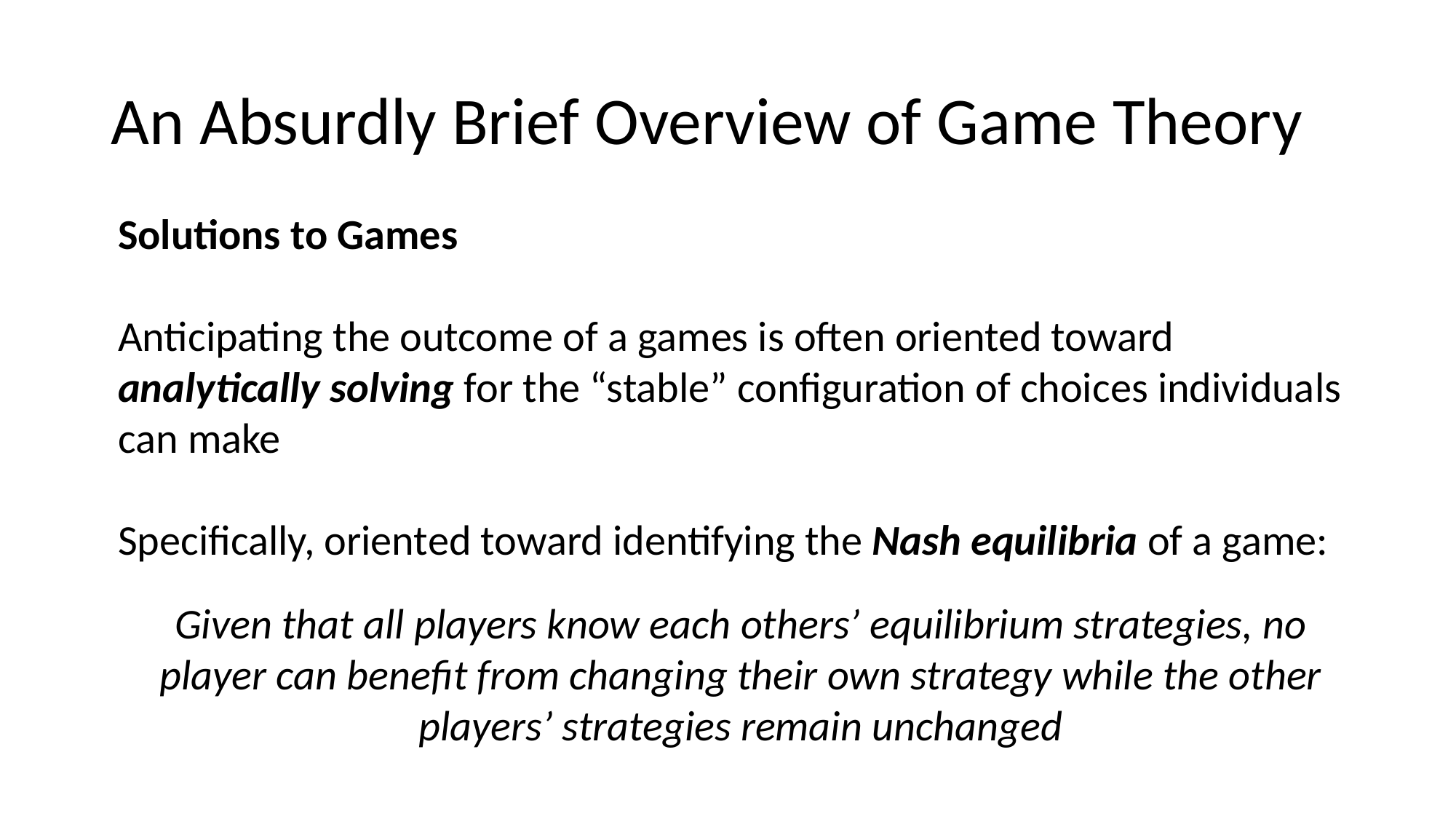

# An Absurdly Brief Overview of Game Theory

Solutions to Games

Anticipating the outcome of a games is often oriented toward analytically solving for the “stable” configuration of choices individuals can make

Specifically, oriented toward identifying the Nash equilibria of a game:

Given that all players know each others’ equilibrium strategies, no player can benefit from changing their own strategy while the other players’ strategies remain unchanged